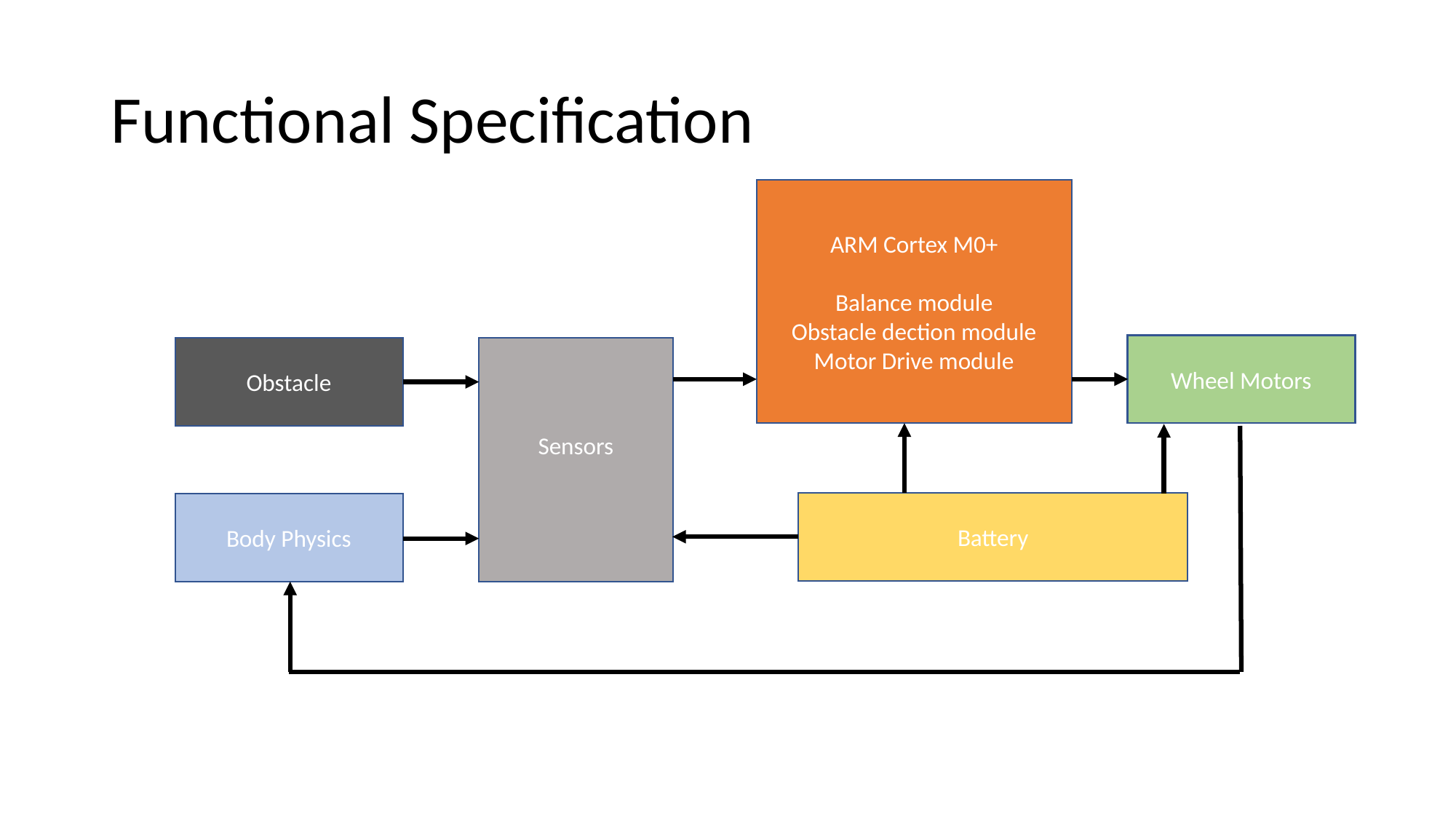

# Functional Specification
ARM Cortex M0+

Balance module
Obstacle dection module
Motor Drive module

Wheel Motors
Obstacle
Sensors

Battery
Body Physics